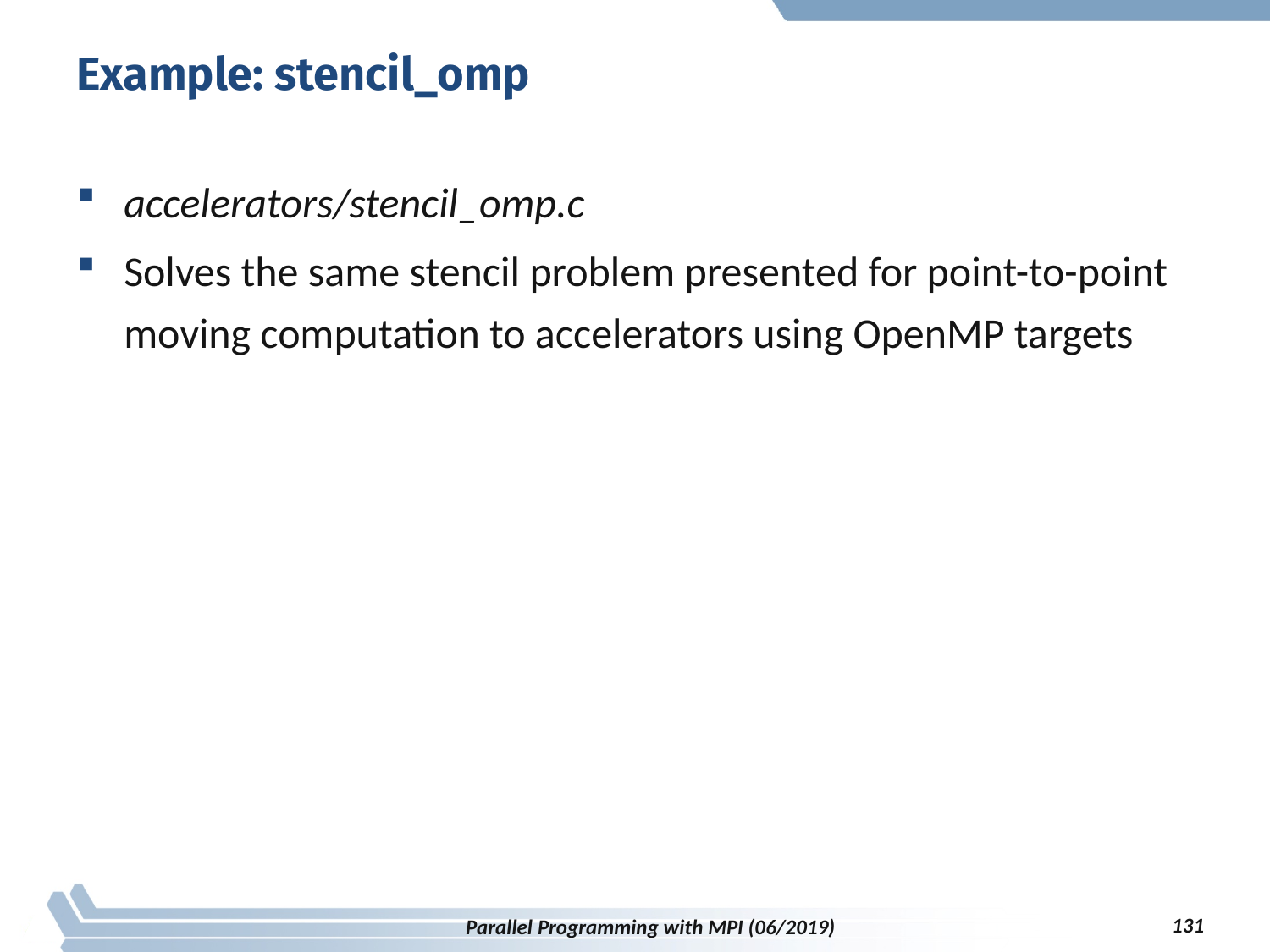

# Example: stencil_omp
accelerators/stencil_omp.c
Solves the same stencil problem presented for point-to-point moving computation to accelerators using OpenMP targets
131
Parallel Programming with MPI (06/2019)